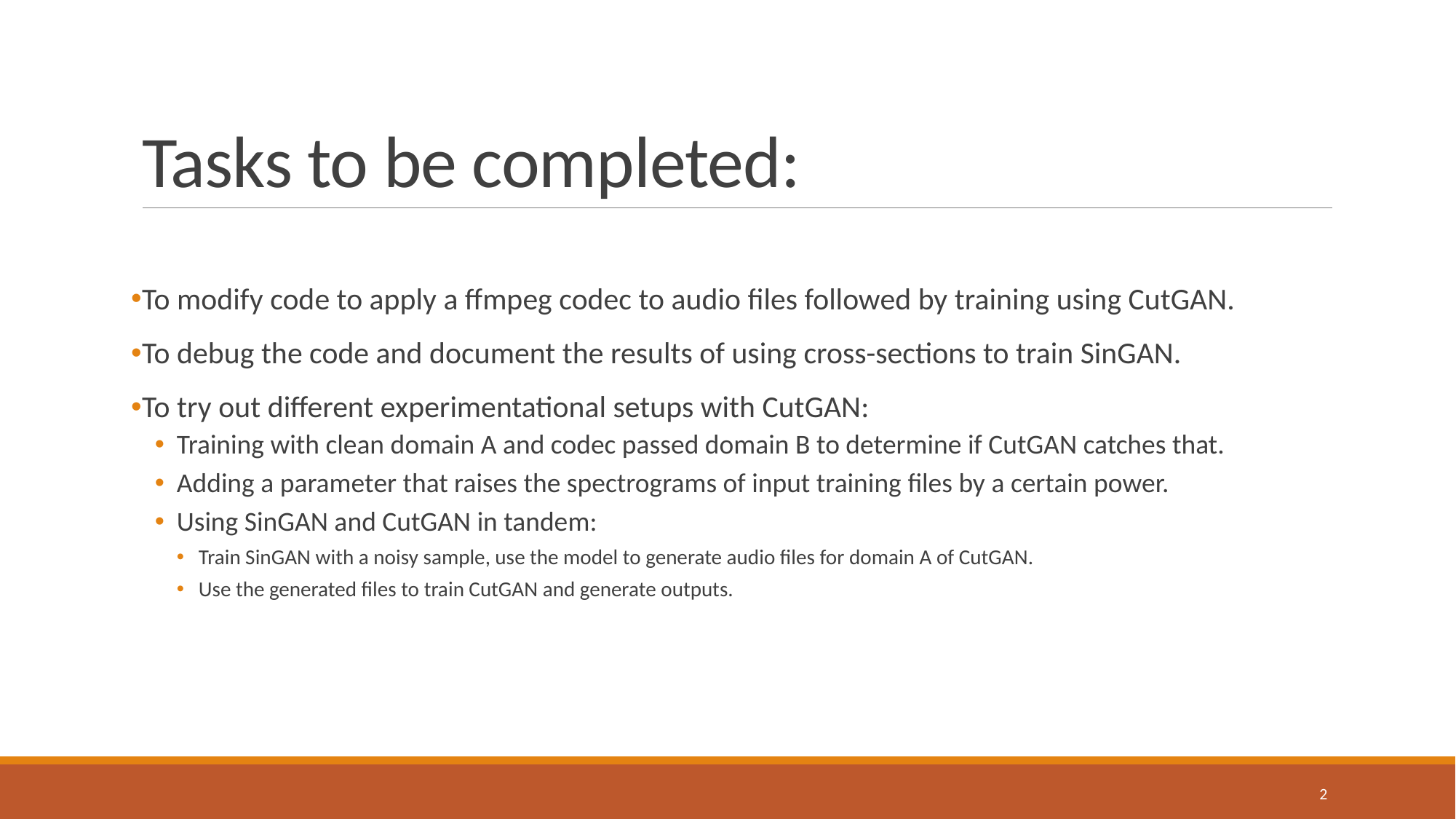

# Tasks to be completed:

To modify code to apply a ffmpeg codec to audio files followed by training using CutGAN.
To debug the code and document the results of using cross-sections to train SinGAN.
To try out different experimentational setups with CutGAN:
Training with clean domain A and codec passed domain B to determine if CutGAN catches that.
Adding a parameter that raises the spectrograms of input training files by a certain power.
Using SinGAN and CutGAN in tandem:
Train SinGAN with a noisy sample, use the model to generate audio files for domain A of CutGAN.
Use the generated files to train CutGAN and generate outputs.
2